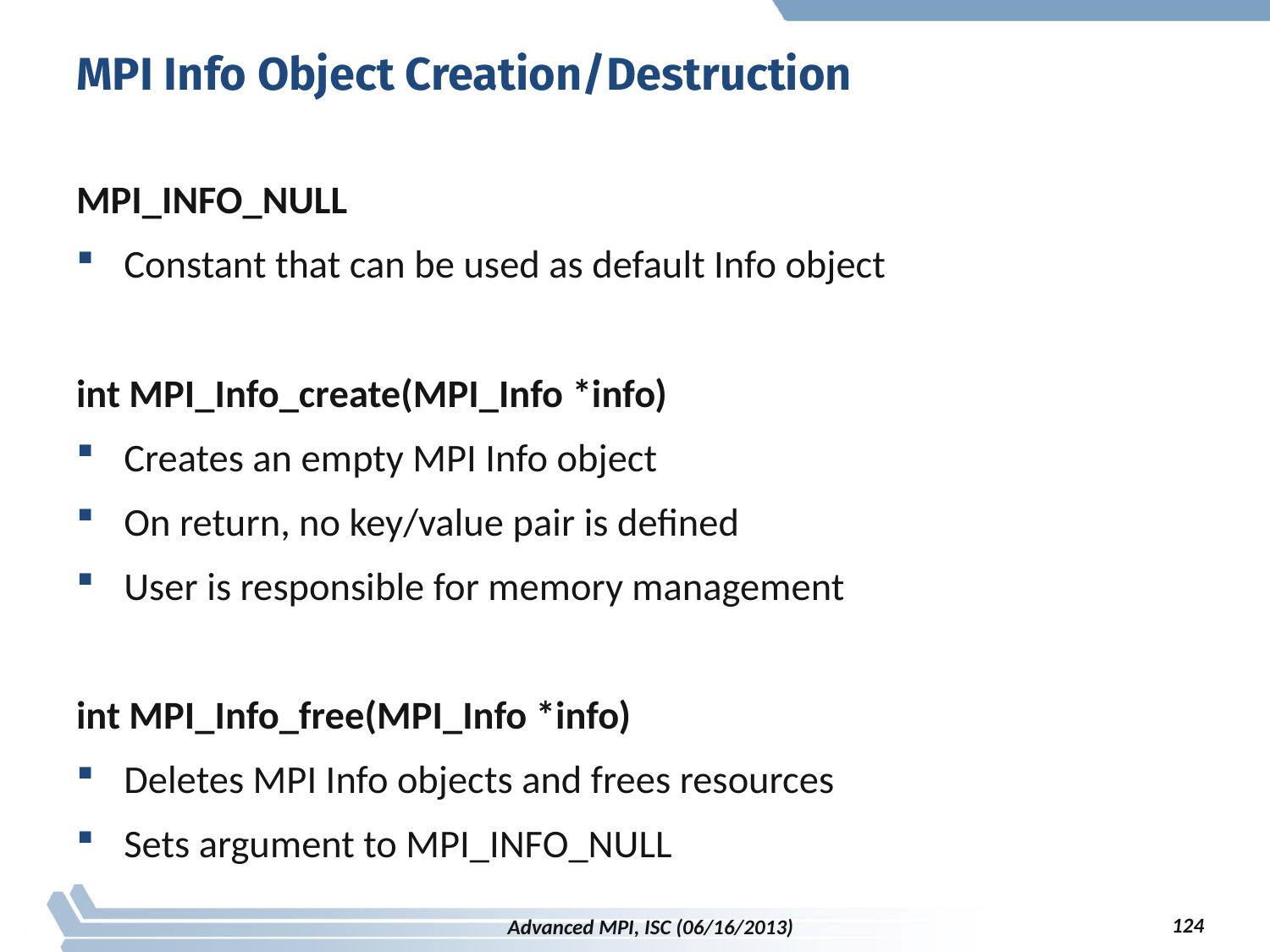

# MPI Info Object Creation/Destruction
MPI_INFO_NULL
Constant that can be used as default Info object

int MPI_Info_create(MPI_Info *info)
Creates an empty MPI Info object
On return, no key/value pair is defined
User is responsible for memory management

int MPI_Info_free(MPI_Info *info)
Deletes MPI Info objects and frees resources
Sets argument to MPI_INFO_NULL

124
Advanced MPI, ISC (06/16/2013)